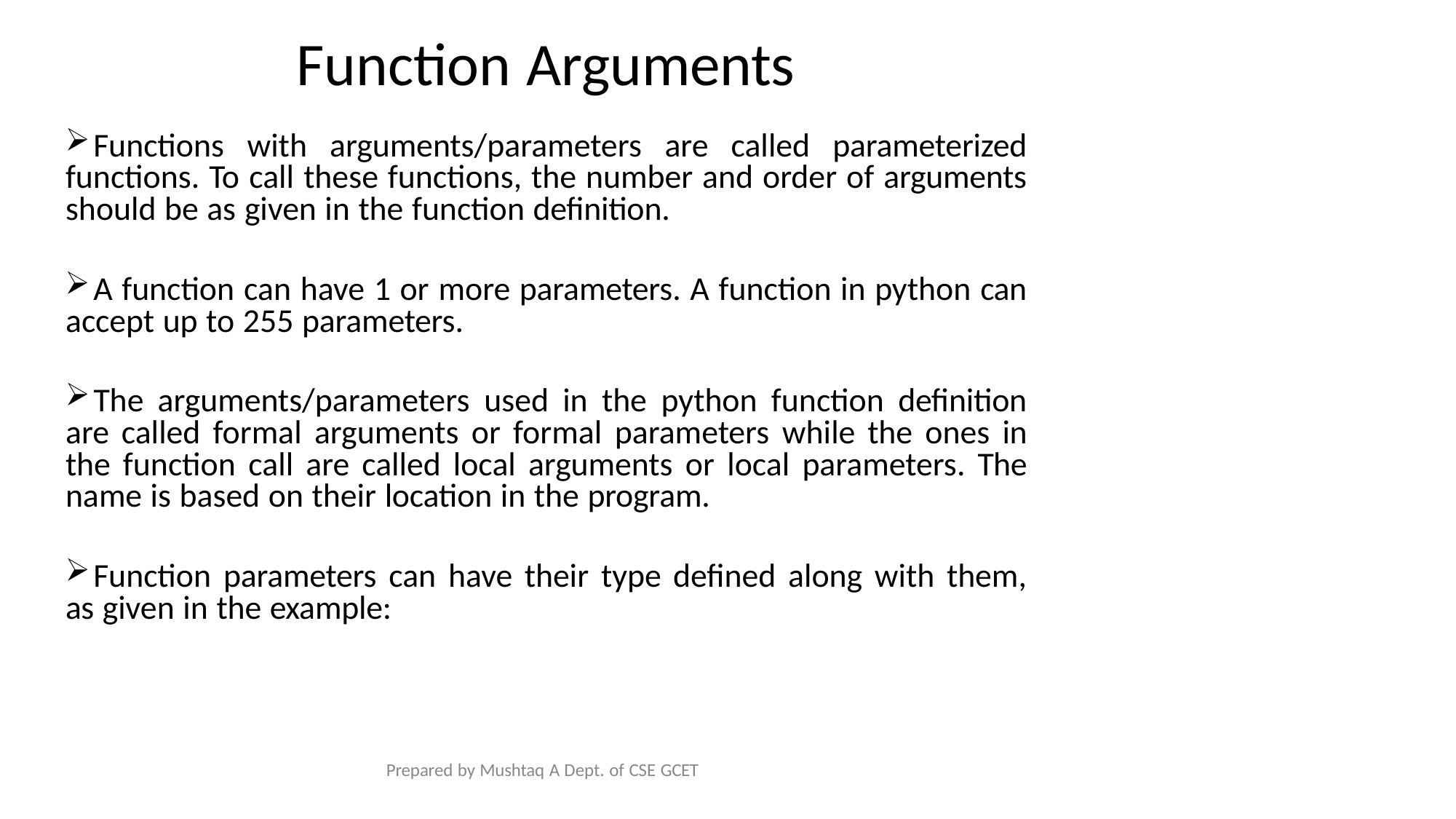

# Function Arguments
	Functions  with  arguments/parameters  are  called  parameterized functions. To call these functions, the number and order of arguments should be as given in the function definition.

	A function can have 1 or more parameters. A function in python can accept up to 255 parameters.

	The arguments/parameters used in the python function definition are called formal arguments or formal parameters while the ones in the function call are called local arguments or local parameters. The name is based on their location in the program.

	Function parameters can have their type defined along with them, as given in the example:
Prepared by Mushtaq A Dept. of CSE GCET